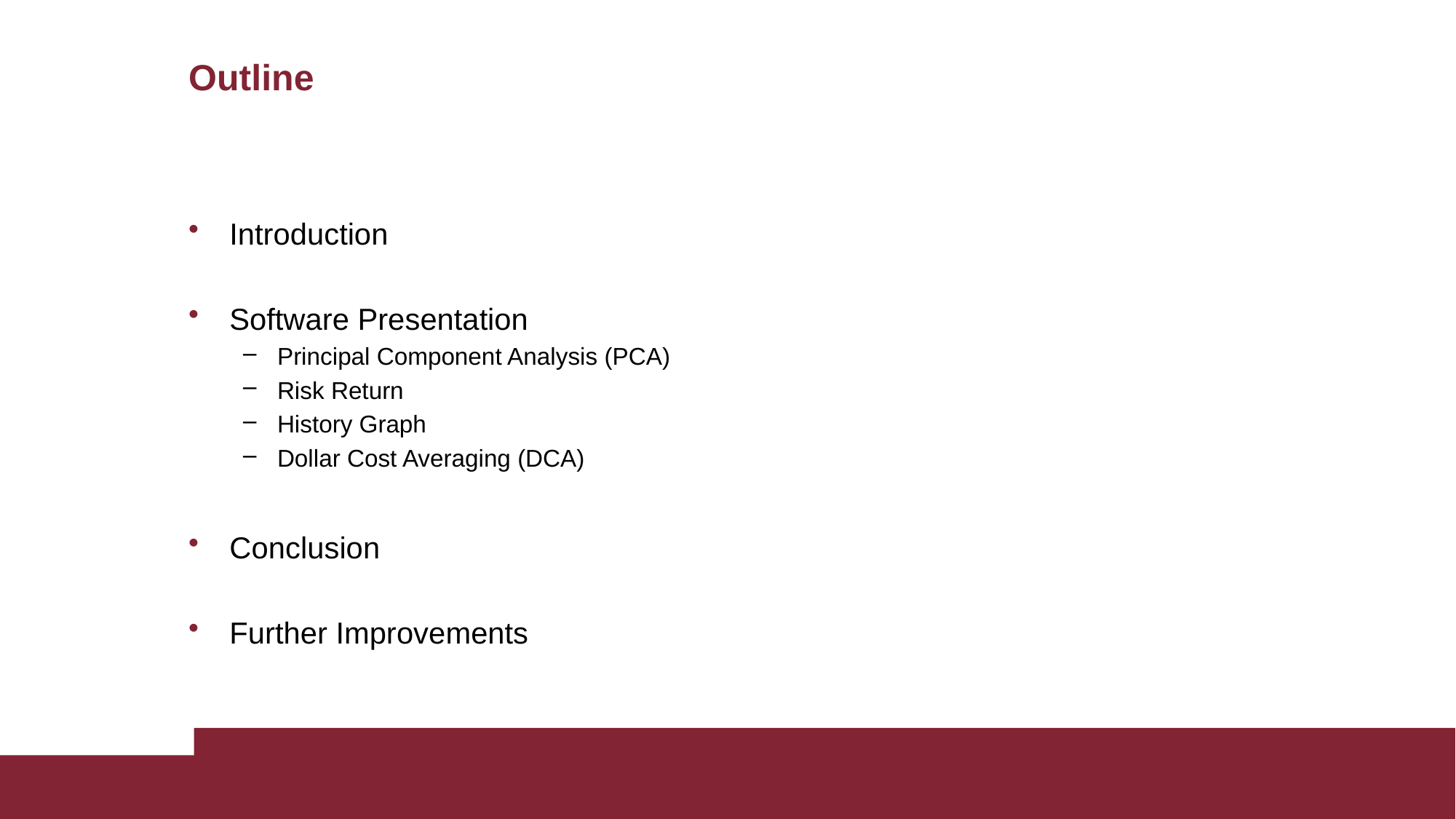

# Outline
Introduction

Software Presentation
Principal Component Analysis (PCA)
Risk Return
History Graph
Dollar Cost Averaging (DCA)

Conclusion

Further Improvements